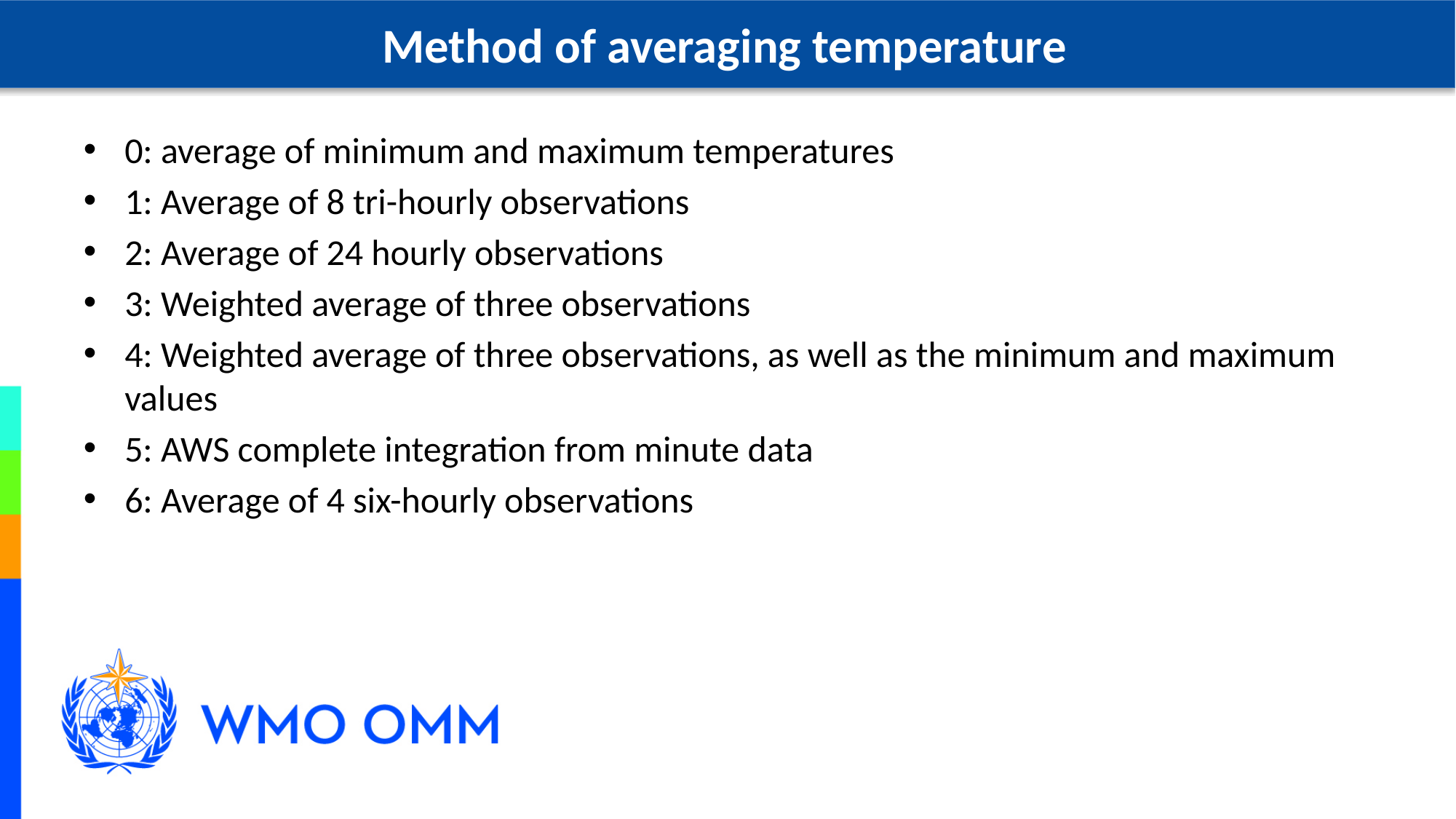

Method of averaging temperature
0: average of minimum and maximum temperatures
1: Average of 8 tri-hourly observations
2: Average of 24 hourly observations
3: Weighted average of three observations
4: Weighted average of three observations, as well as the minimum and maximum values
5: AWS complete integration from minute data
6: Average of 4 six-hourly observations